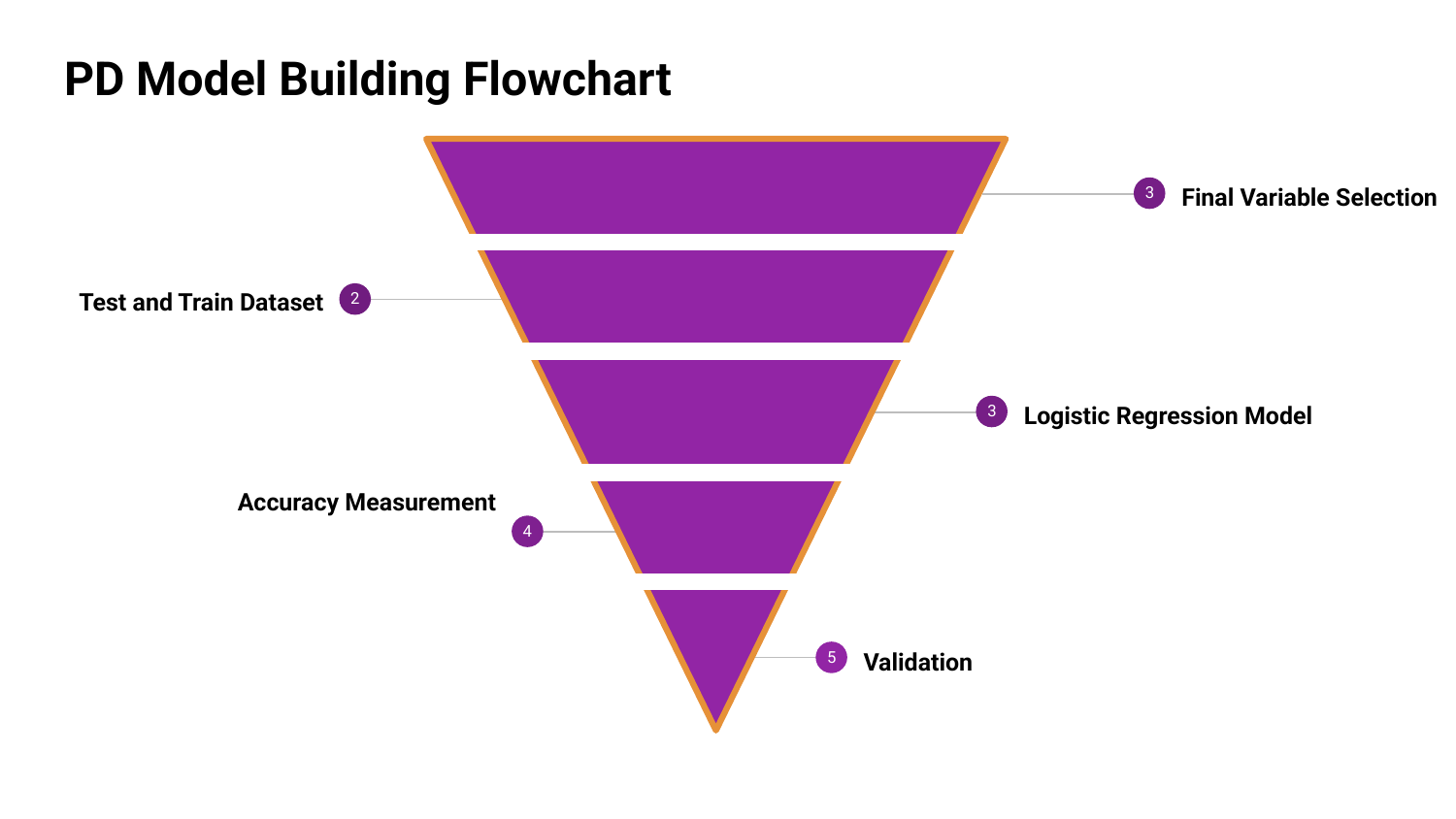

# PD Model Building Flowchart
Final Variable Selection
3

 5
1

Test and Train Dataset
2

Logistic Regression Model
3

Accuracy Measurement

4

Validation
5